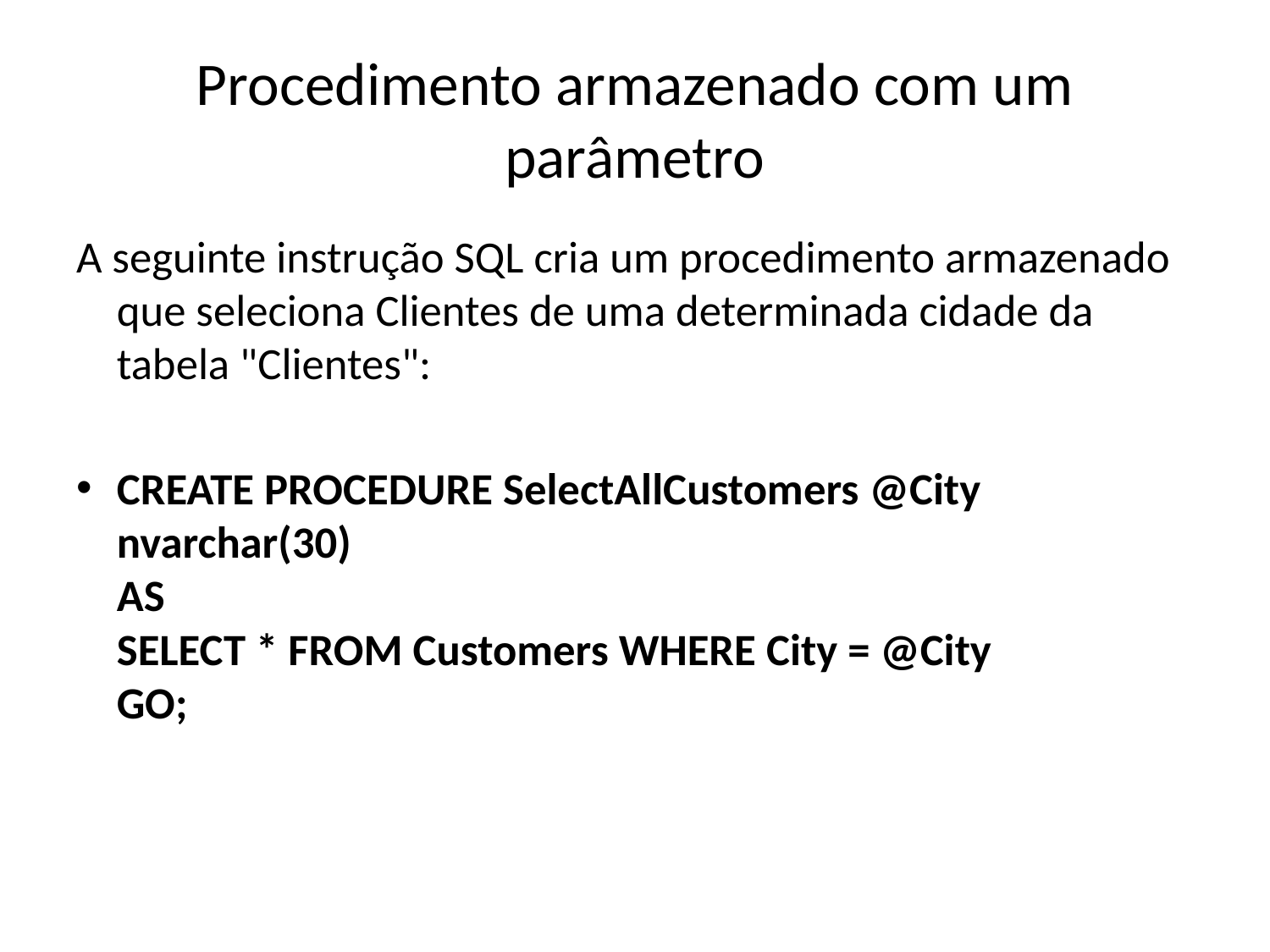

# Procedimento armazenado com um parâmetro
A seguinte instrução SQL cria um procedimento armazenado que seleciona Clientes de uma determinada cidade da tabela "Clientes":

CREATE PROCEDURE SelectAllCustomers @City nvarchar(30)
AS
SELECT * FROM Customers WHERE City = @City
GO;